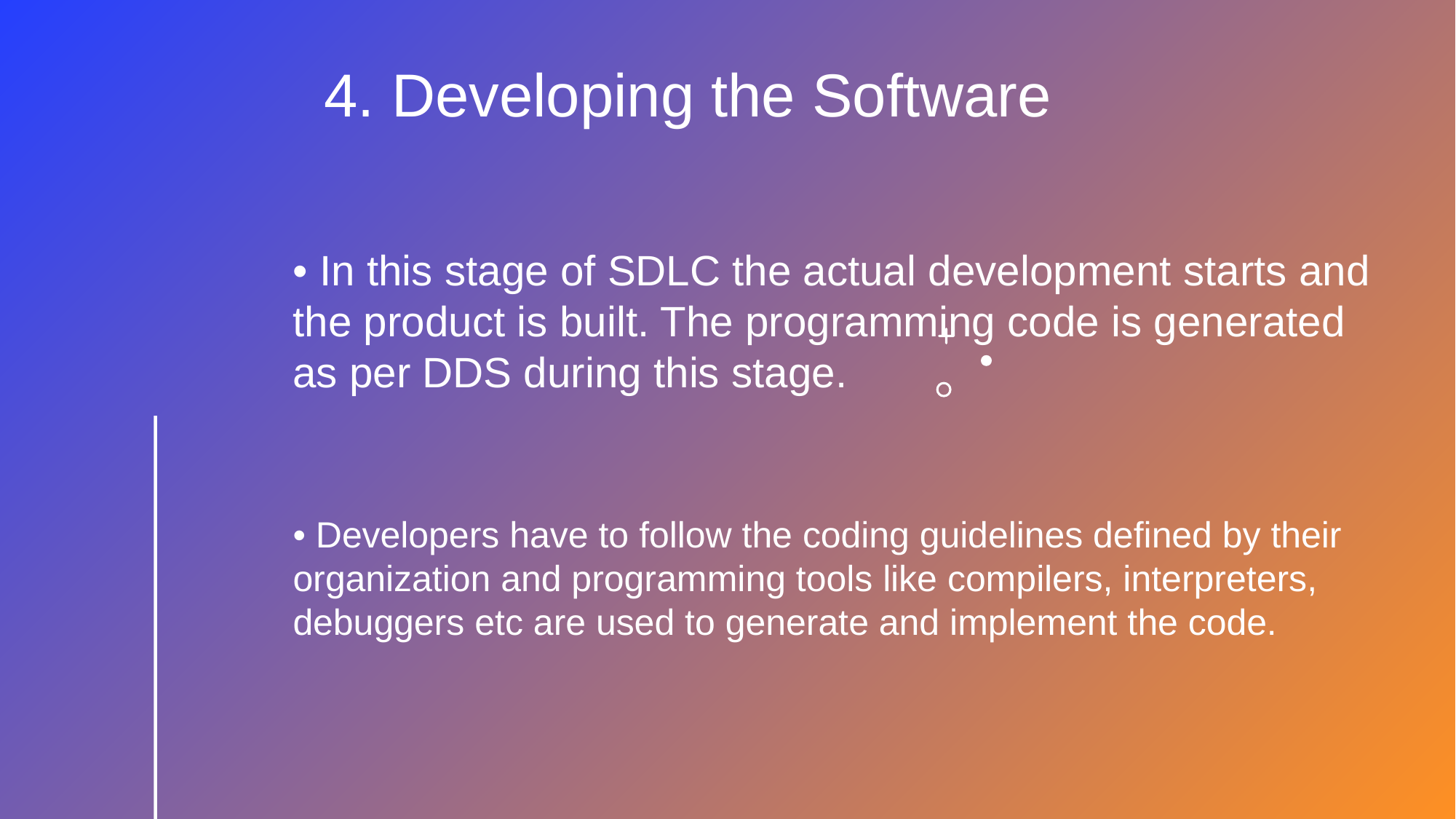

4. Developing the Software
• In this stage of SDLC the actual development starts and the product is built. The programming code is generated as per DDS during this stage.
• Developers have to follow the coding guidelines defined by their organization and programming tools like compilers, interpreters, debuggers etc are used to generate and implement the code.